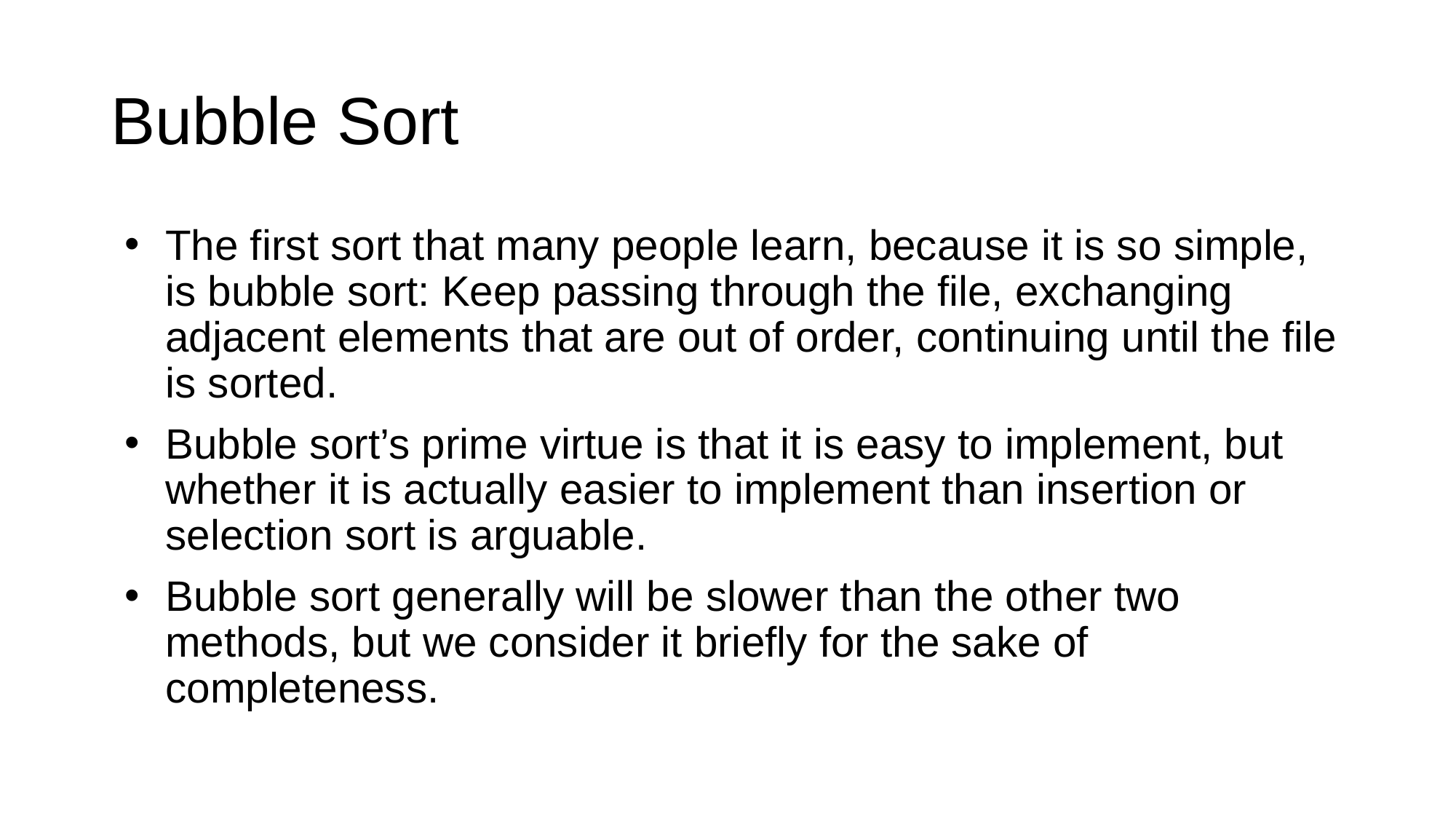

# Bubble Sort
The first sort that many people learn, because it is so simple, is bubble sort: Keep passing through the file, exchanging adjacent elements that are out of order, continuing until the file is sorted.
Bubble sort’s prime virtue is that it is easy to implement, but whether it is actually easier to implement than insertion or selection sort is arguable.
Bubble sort generally will be slower than the other two methods, but we consider it briefly for the sake of completeness.